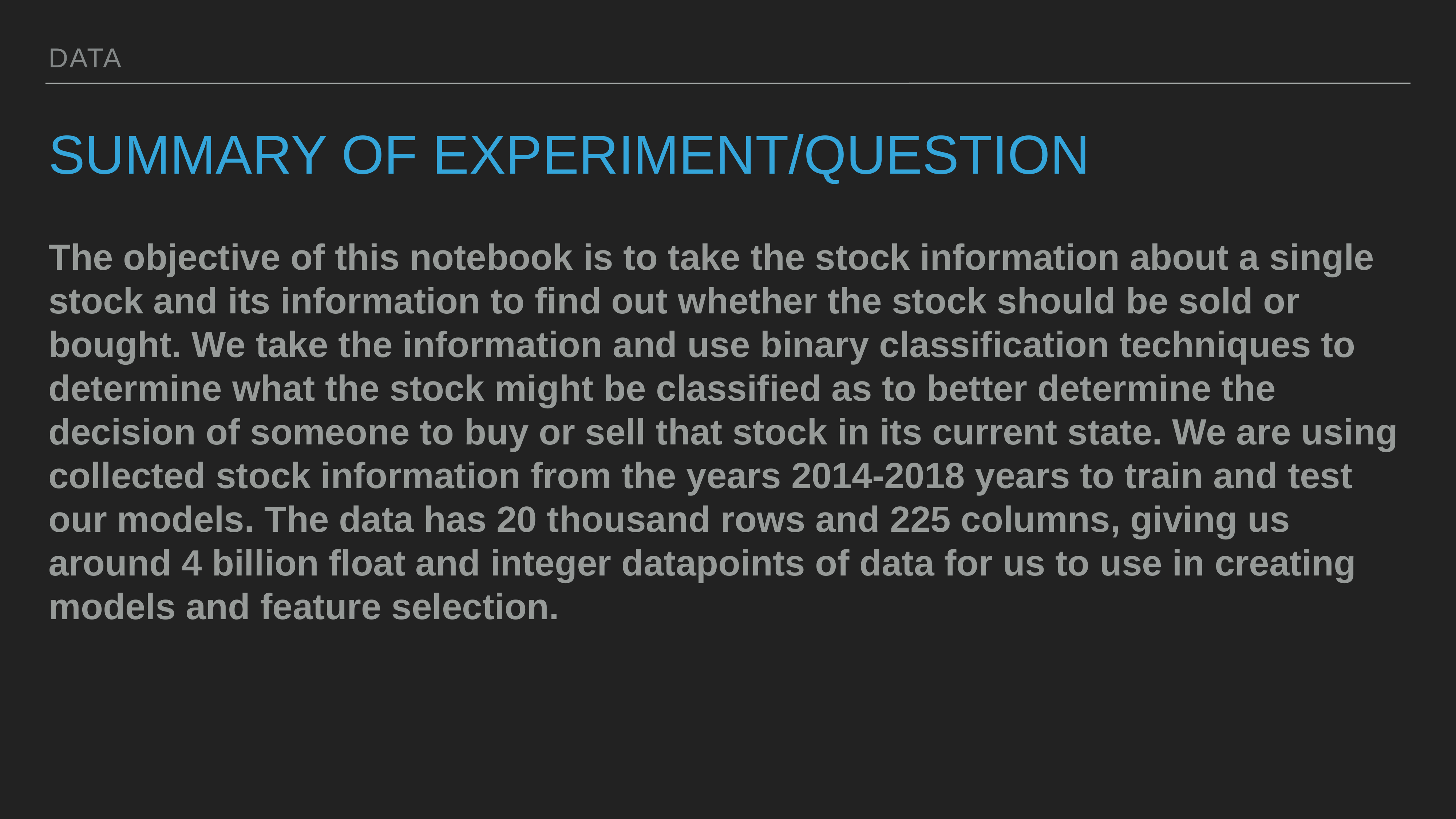

Data
# Summary of experiment/question
The objective of this notebook is to take the stock information about a single stock and its information to find out whether the stock should be sold or bought. We take the information and use binary classification techniques to determine what the stock might be classified as to better determine the decision of someone to buy or sell that stock in its current state. We are using collected stock information from the years 2014-2018 years to train and test our models. The data has 20 thousand rows and 225 columns, giving us around 4 billion float and integer datapoints of data for us to use in creating models and feature selection.